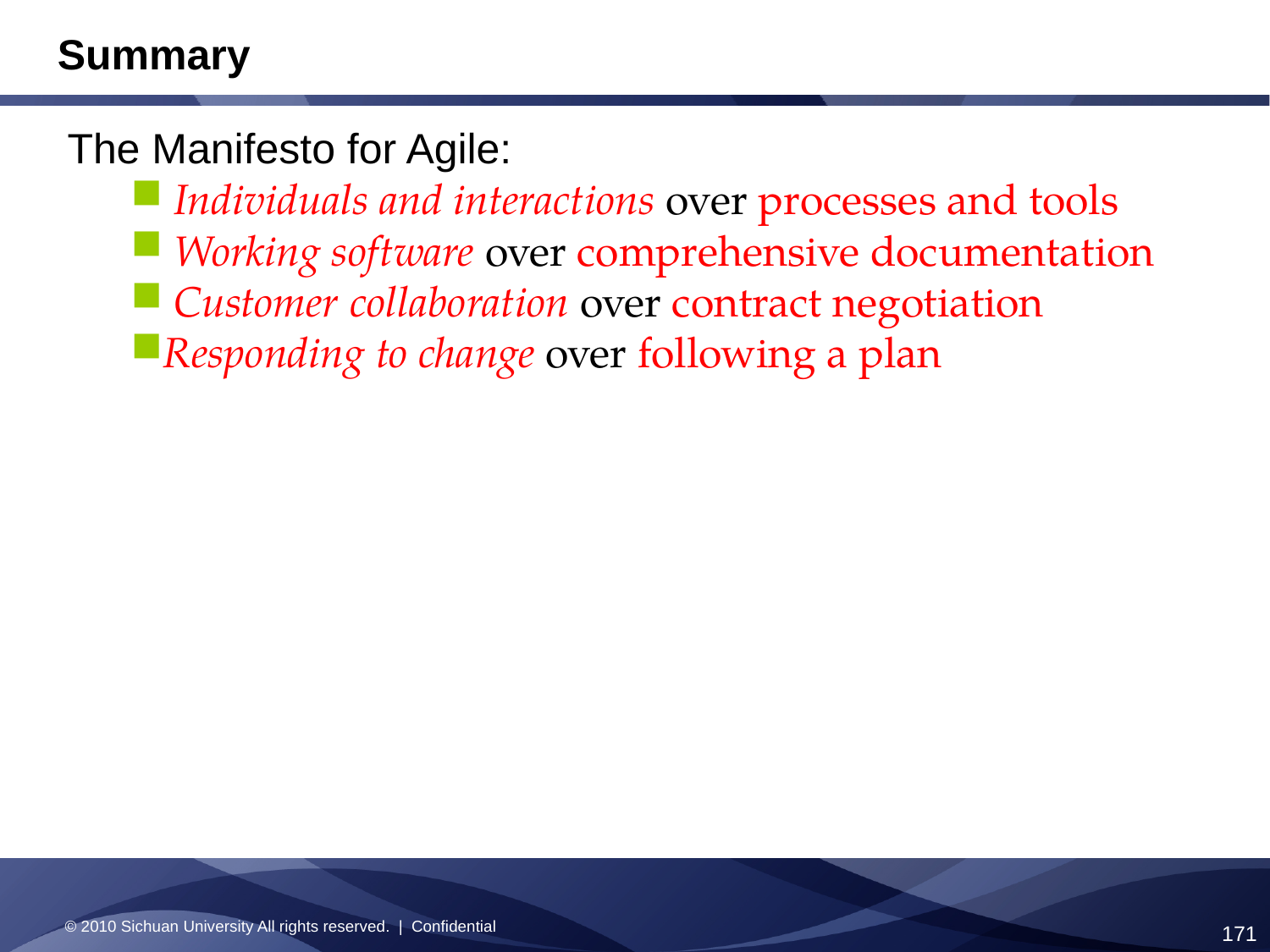

Summary
The Manifesto for Agile:
 Individuals and interactions over processes and tools
 Working software over comprehensive documentation
 Customer collaboration over contract negotiation
Responding to change over following a plan

© 2010 Sichuan University All rights reserved.  |  Confidential
171